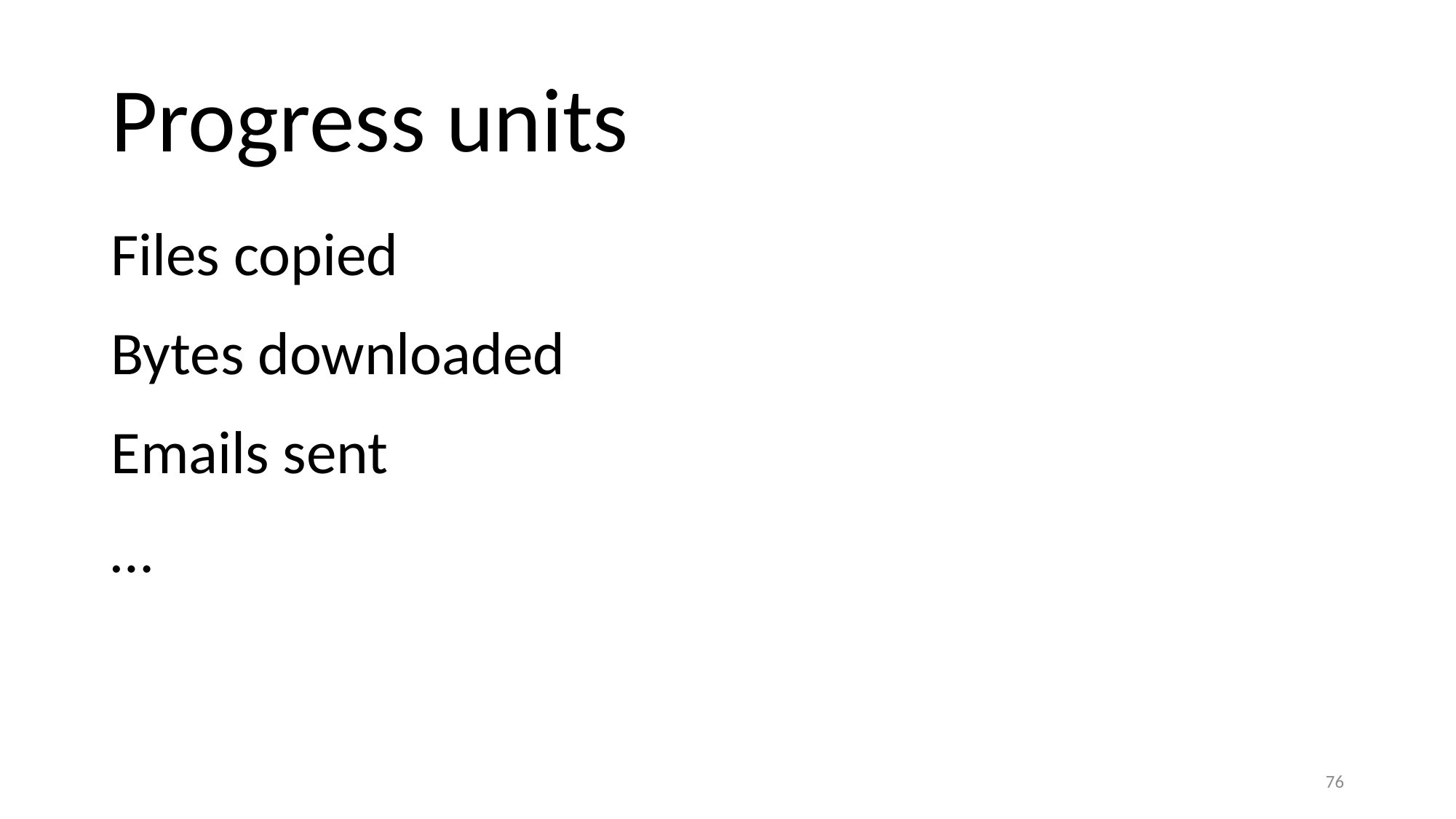

# Progress units
Files copied
Bytes downloaded
Emails sent
…
76